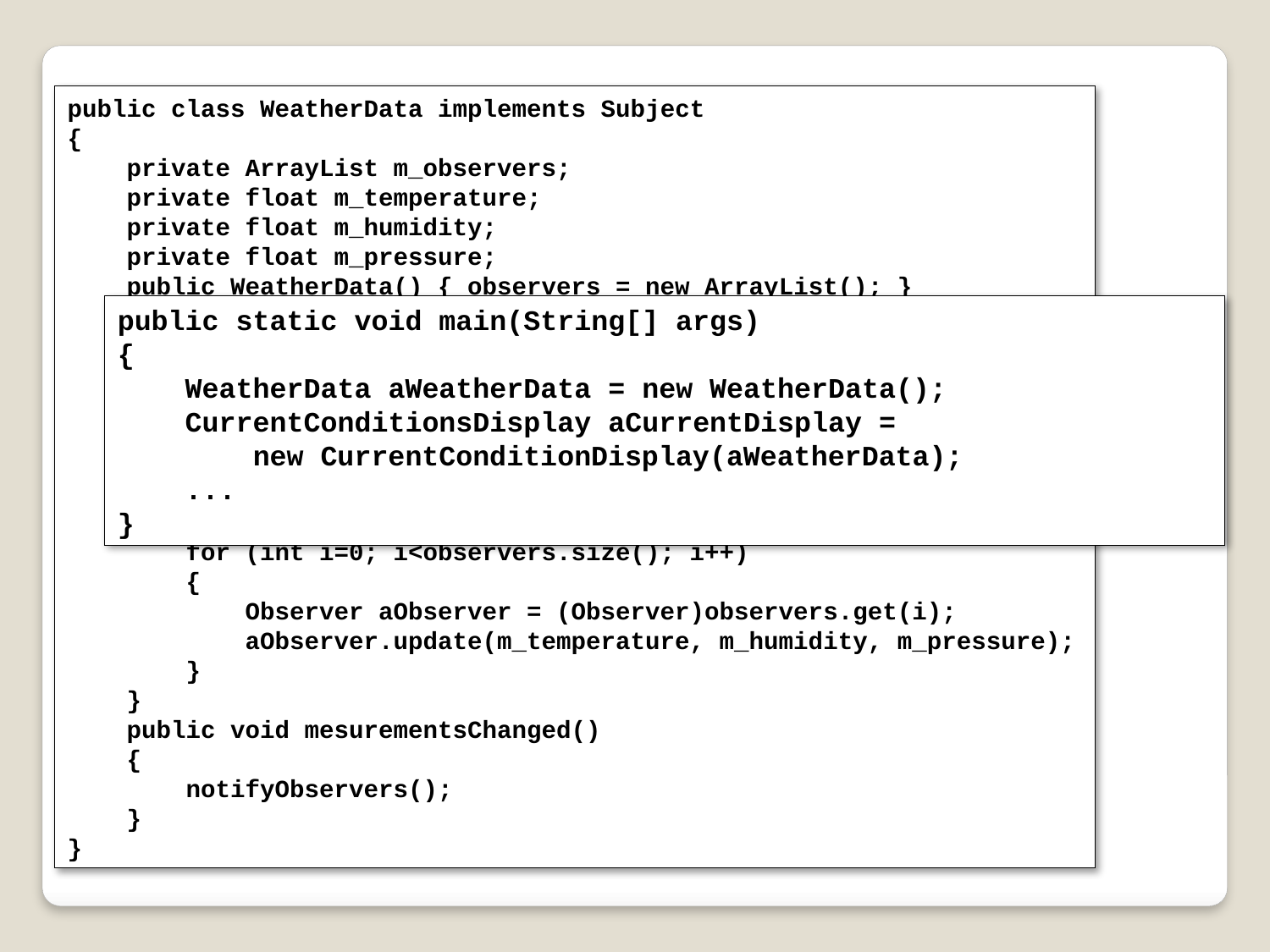

public class WeatherData implements Subject
{
    private ArrayList m_observers;
    private float m_temperature;
    private float m_humidity;
    private float m_pressure;
    public WeatherData() { observers = new ArrayList(); }
    public void registerObserver(Observer o) { observers.add(o); }
    public void removeObserver(Observer o)
    {
        int i = observers.indexOf(o);
        if (i>=0) obsesrvers.remove(i);
    }
    public void notifyObservers()
    {
        for (int i=0; i<observers.size(); i++)
        {
            Observer aObserver = (Observer)observers.get(i);
            aObserver.update(m_temperature, m_humidity, m_pressure);
        }
    }
    public void mesurementsChanged()
    {
        notifyObservers();
    }
}
public static void main(String[] args)
{
    WeatherData aWeatherData = new WeatherData();
    CurrentConditionsDisplay aCurrentDisplay =
        new CurrentConditionDisplay(aWeatherData);
    ...
}